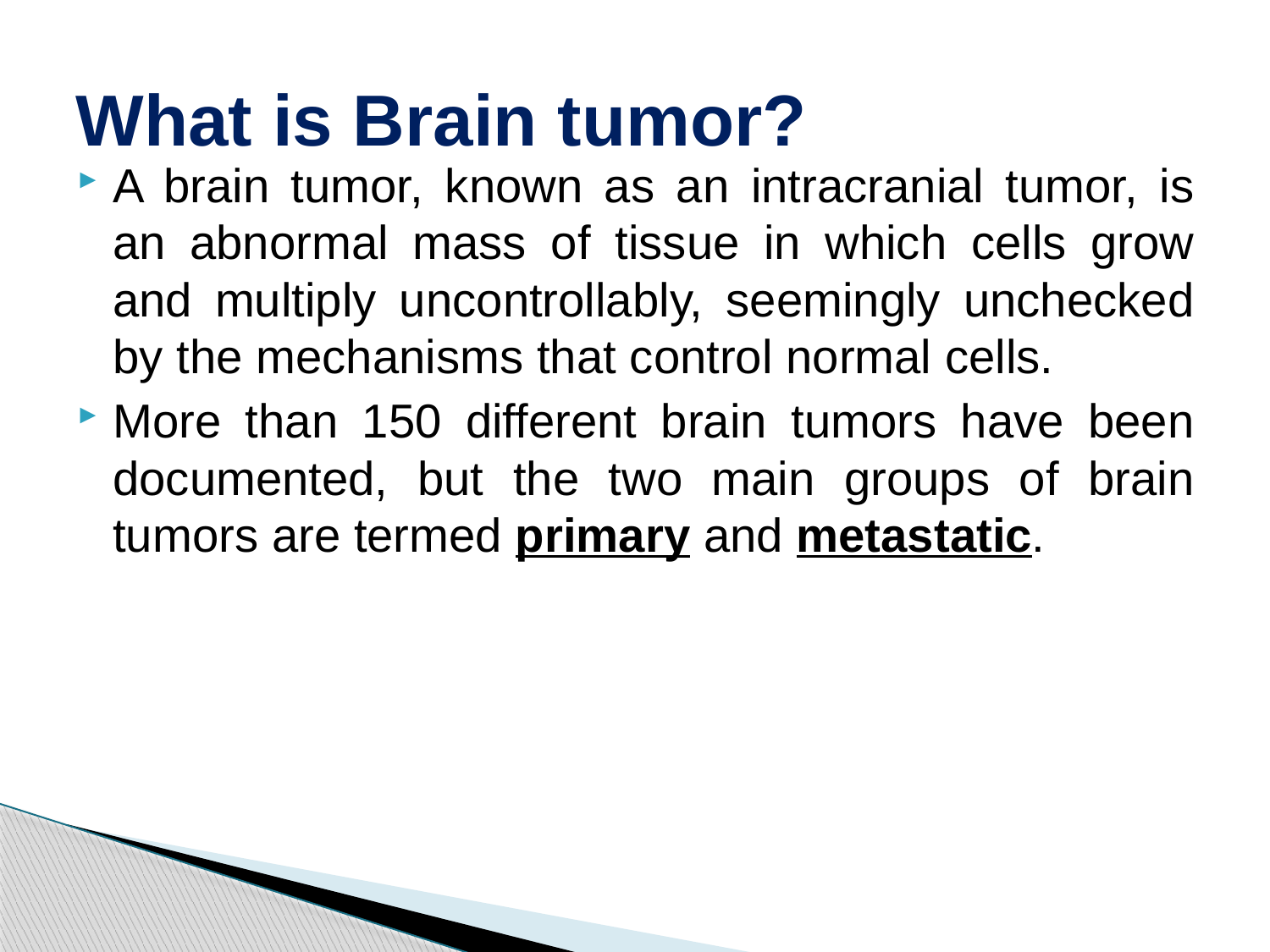

# What is Brain tumor?
A brain tumor, known as an intracranial tumor, is an abnormal mass of tissue in which cells grow and multiply uncontrollably, seemingly unchecked by the mechanisms that control normal cells.
More than 150 different brain tumors have been documented, but the two main groups of brain tumors are termed primary and metastatic.